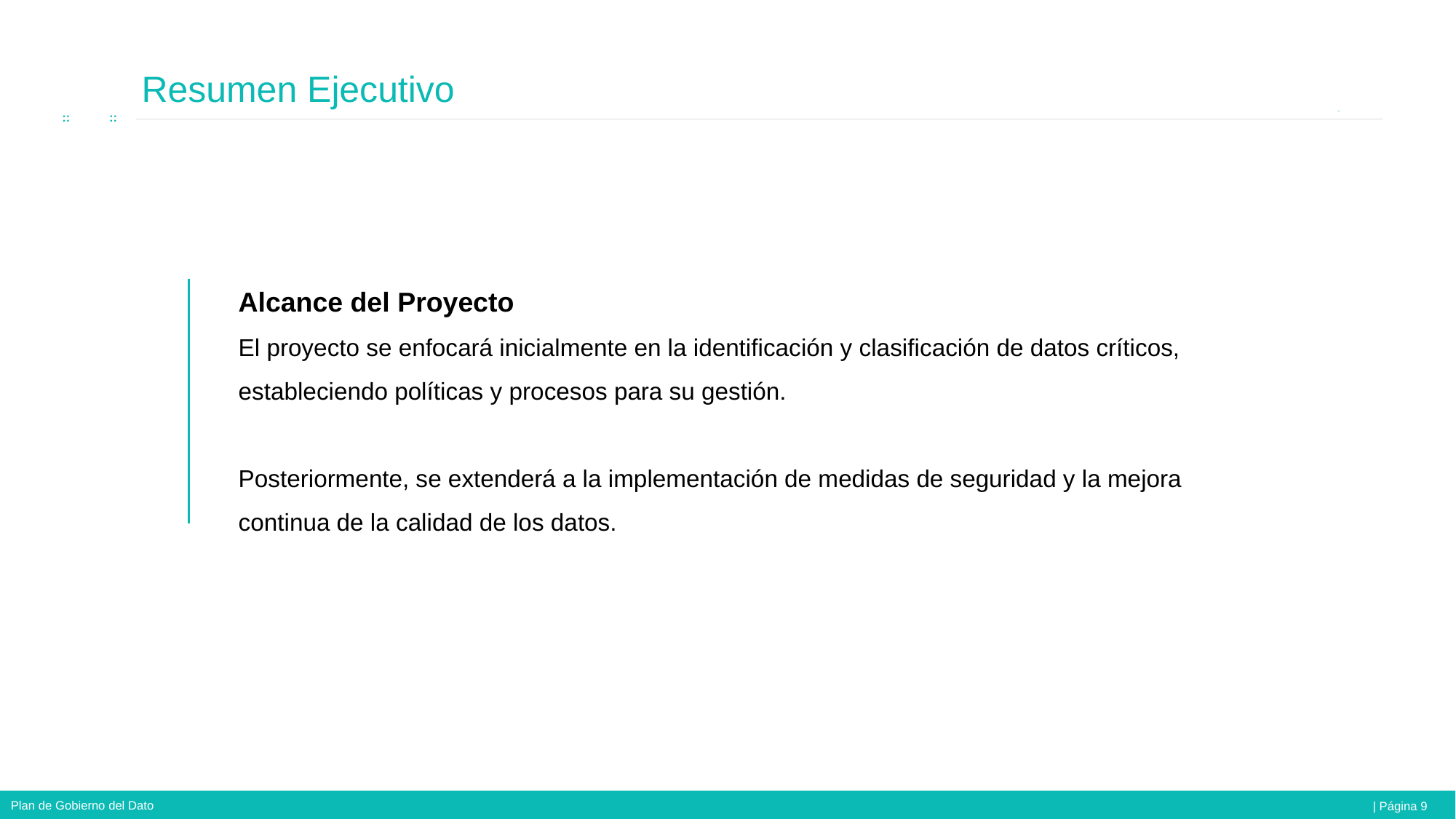

# Resumen Ejecutivo
Alcance del Proyecto
El proyecto se enfocará inicialmente en la identificación y clasificación de datos críticos, estableciendo políticas y procesos para su gestión.

Posteriormente, se extenderá a la implementación de medidas de seguridad y la mejora continua de la calidad de los datos.